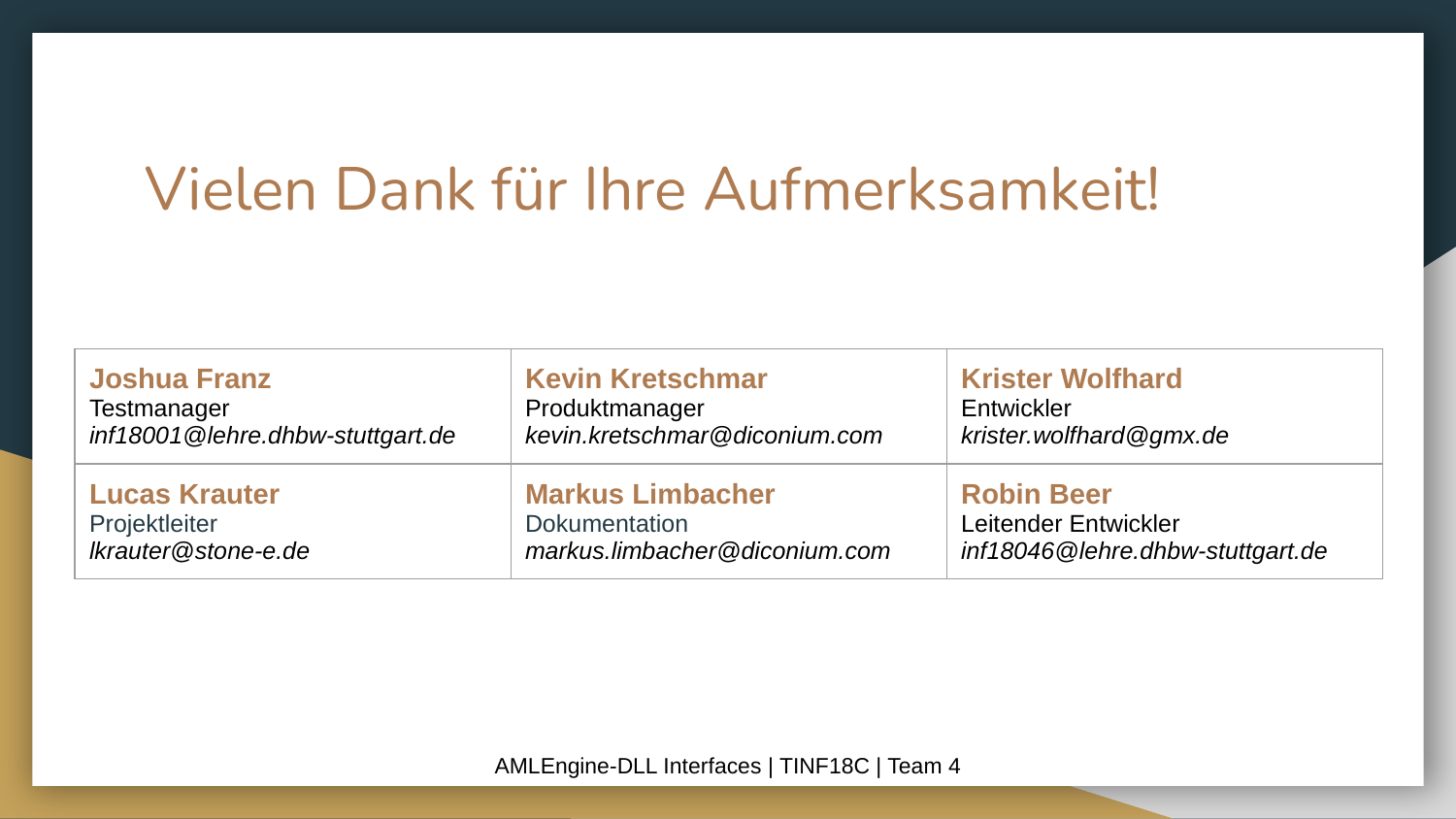

# Vielen Dank für Ihre Aufmerksamkeit!
| Joshua Franz Testmanager inf18001@lehre.dhbw-stuttgart.de | Kevin Kretschmar Produktmanager kevin.kretschmar@diconium.com | Krister Wolfhard Entwickler krister.wolfhard@gmx.de |
| --- | --- | --- |
| Lucas Krauter Projektleiter lkrauter@stone-e.de | Markus Limbacher Dokumentation markus.limbacher@diconium.com | Robin Beer Leitender Entwickler inf18046@lehre.dhbw-stuttgart.de |